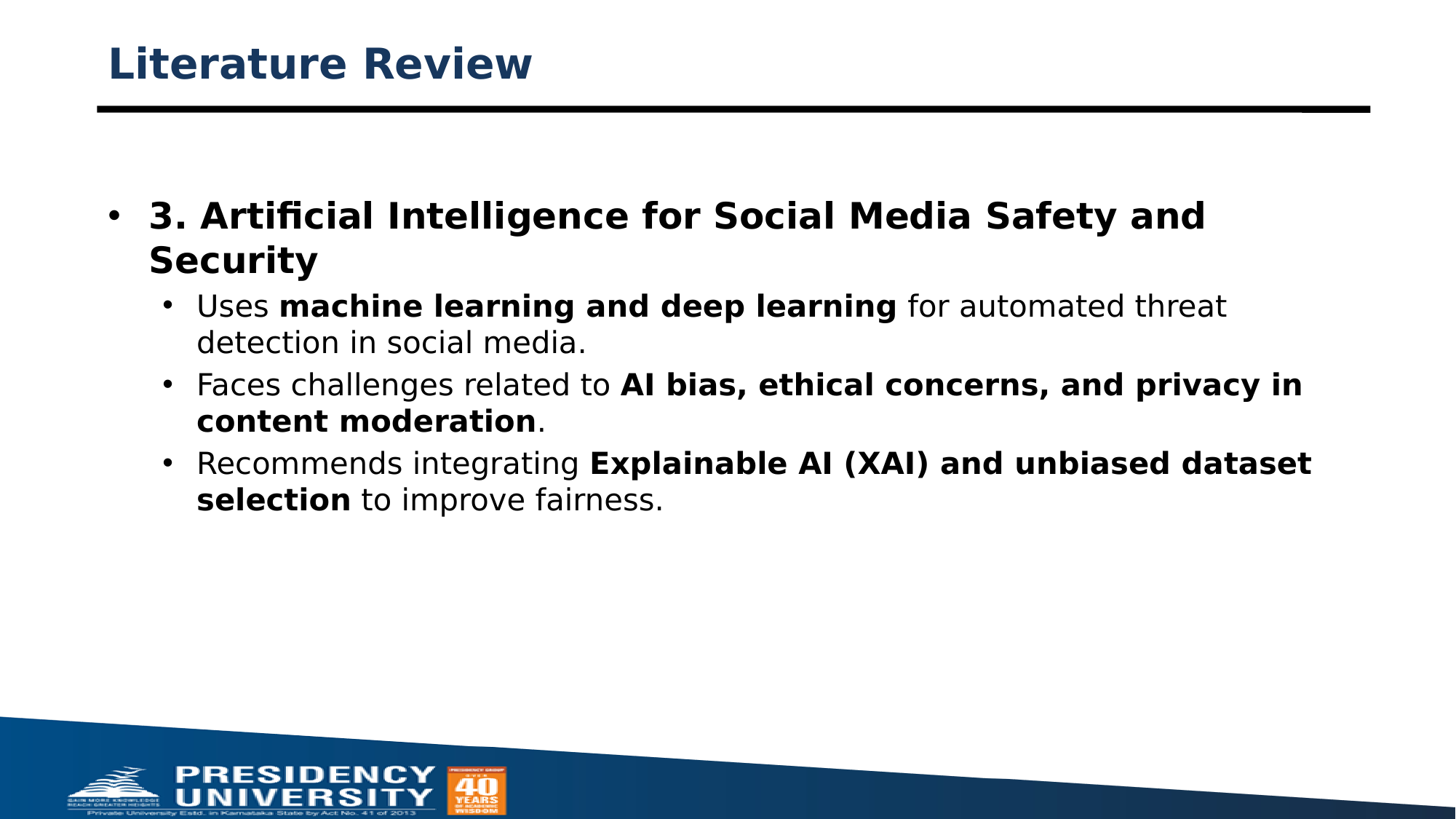

# Literature Review

3. Artificial Intelligence for Social Media Safety and Security
Uses machine learning and deep learning for automated threat detection in social media.
Faces challenges related to AI bias, ethical concerns, and privacy in content moderation.
Recommends integrating Explainable AI (XAI) and unbiased dataset selection to improve fairness.